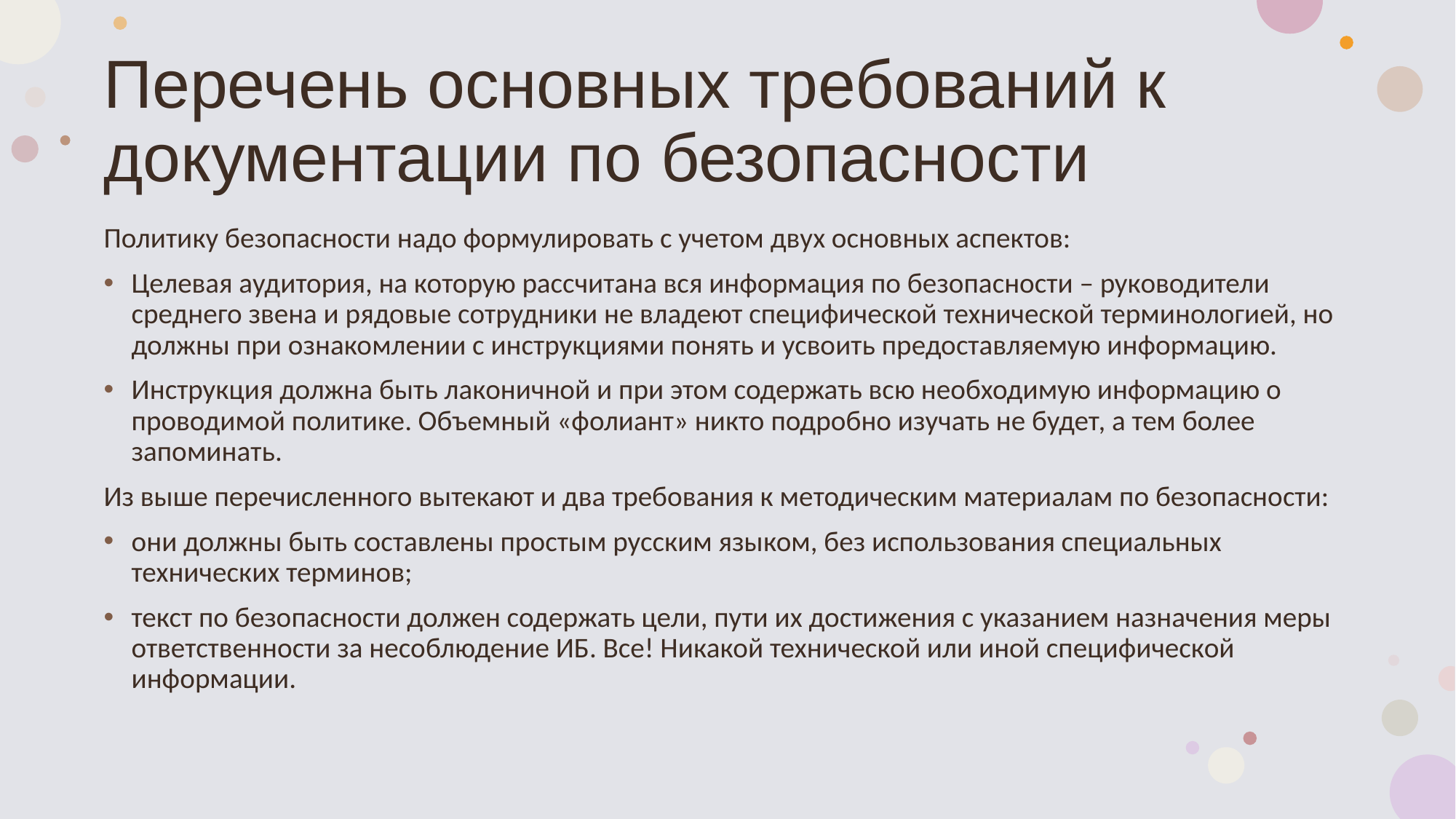

# Перечень основных требований к документации по безопасности
Политику безопасности надо формулировать с учетом двух основных аспектов:
Целевая аудитория, на которую рассчитана вся информация по безопасности – руководители среднего звена и рядовые сотрудники не владеют специфической технической терминологией, но должны при ознакомлении с инструкциями понять и усвоить предоставляемую информацию.
Инструкция должна быть лаконичной и при этом содержать всю необходимую информацию о проводимой политике. Объемный «фолиант» никто подробно изучать не будет, а тем более запоминать.
Из выше перечисленного вытекают и два требования к методическим материалам по безопасности:
они должны быть составлены простым русским языком, без использования специальных технических терминов;
текст по безопасности должен содержать цели, пути их достижения с указанием назначения меры ответственности за несоблюдение ИБ. Все! Никакой технической или иной специфической информации.